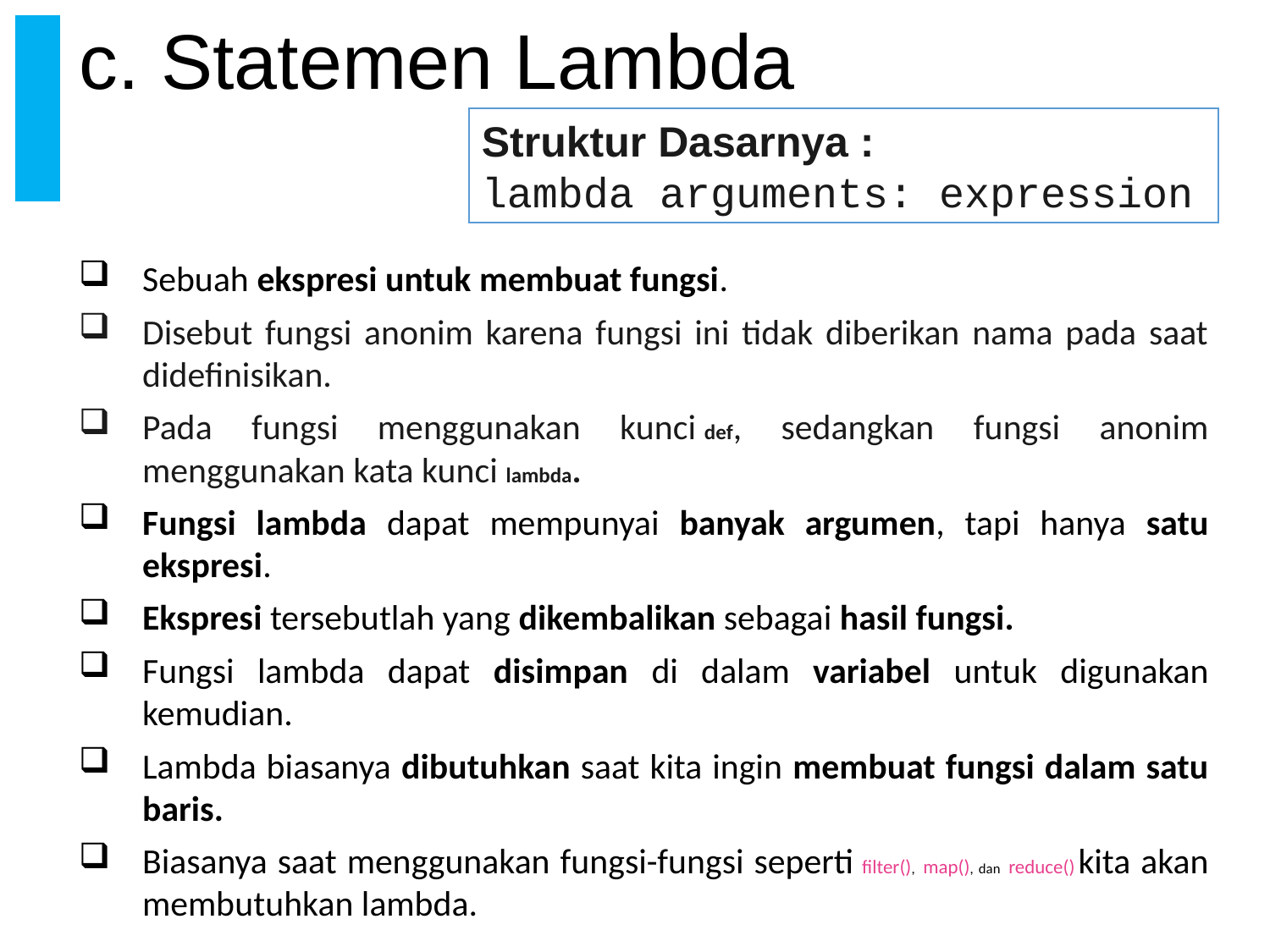

# c. Statemen Lambda
Struktur Dasarnya :
lambda arguments: expression
Sebuah ekspresi untuk membuat fungsi.
Disebut fungsi anonim karena fungsi ini tidak diberikan nama pada saat didefinisikan.
Pada fungsi menggunakan kunci def, sedangkan fungsi anonim menggunakan kata kunci lambda.
Fungsi lambda dapat mempunyai banyak argumen, tapi hanya satu ekspresi.
Ekspresi tersebutlah yang dikembalikan sebagai hasil fungsi.
Fungsi lambda dapat disimpan di dalam variabel untuk digunakan kemudian.
Lambda biasanya dibutuhkan saat kita ingin membuat fungsi dalam satu baris.
Biasanya saat menggunakan fungsi-fungsi seperti filter(), map(), dan reduce() kita akan membutuhkan lambda.